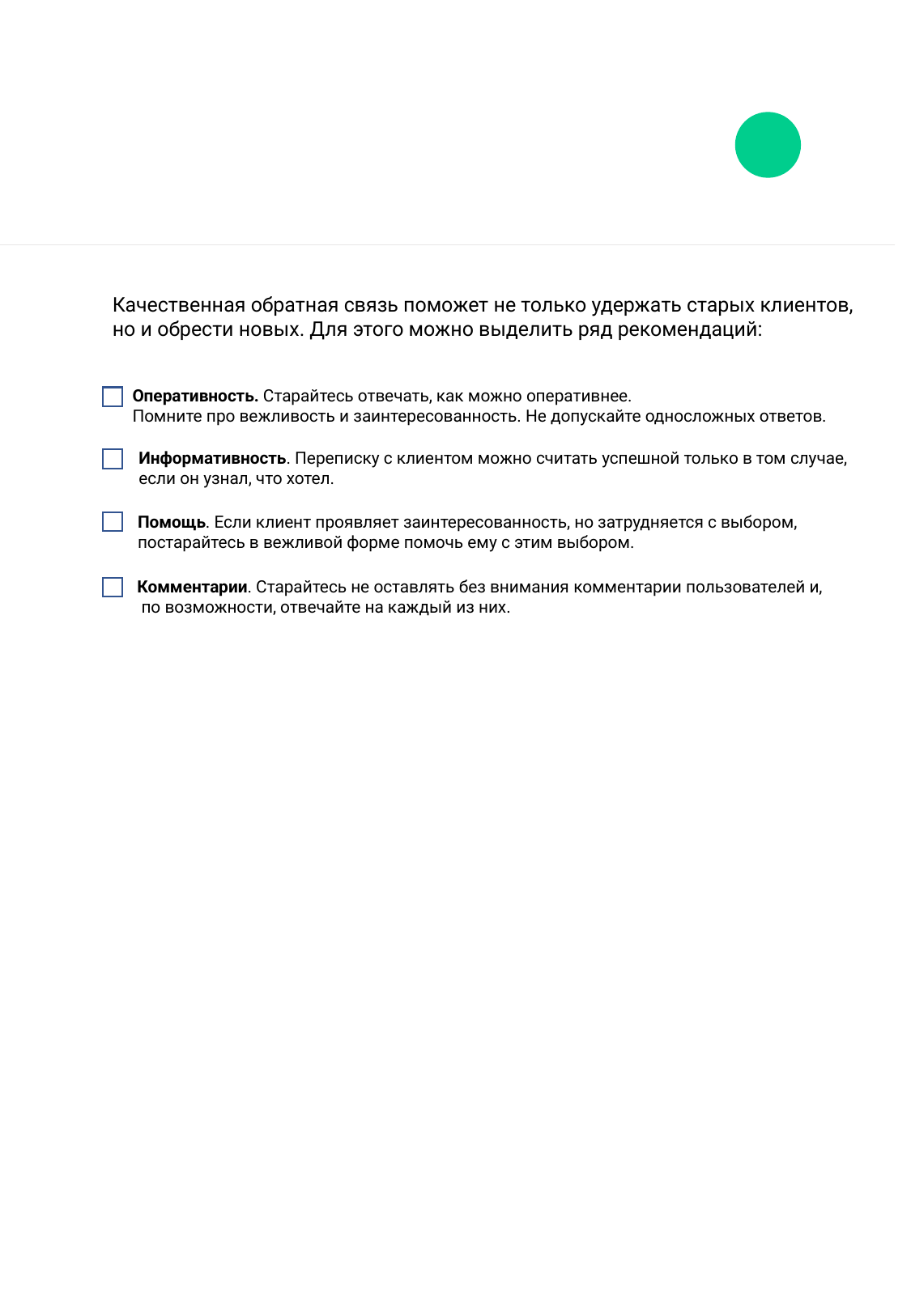

Качественная обратная связь поможет не только удержать старых клиентов,
но и обрести новых. Для этого можно выделить ряд рекомендаций:
Оперативность. Старайтесь отвечать, как можно оперативнее.
Помните про вежливость и заинтересованность. Не допускайте односложных ответов.

Информативность. Переписку с клиентом можно считать успешной только в том случае,
если он узнал, что хотел.

Помощь. Если клиент проявляет заинтересованность, но затрудняется с выбором,
постарайтесь в вежливой форме помочь ему с этим выбором.

Комментарии. Старайтесь не оставлять без внимания комментарии пользователей и,
 по возможности, отвечайте на каждый из них.